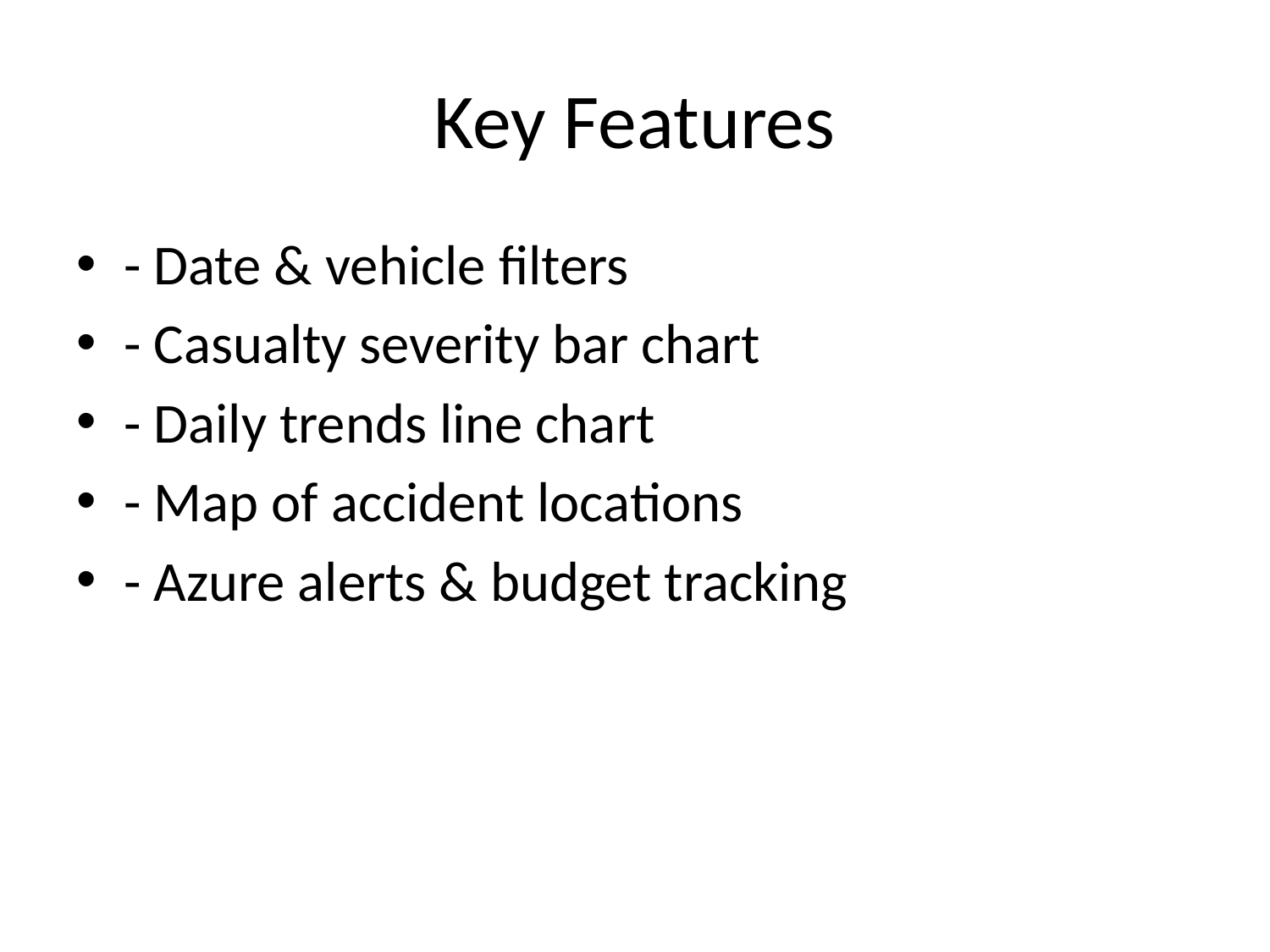

# Key Features
- Date & vehicle filters
- Casualty severity bar chart
- Daily trends line chart
- Map of accident locations
- Azure alerts & budget tracking